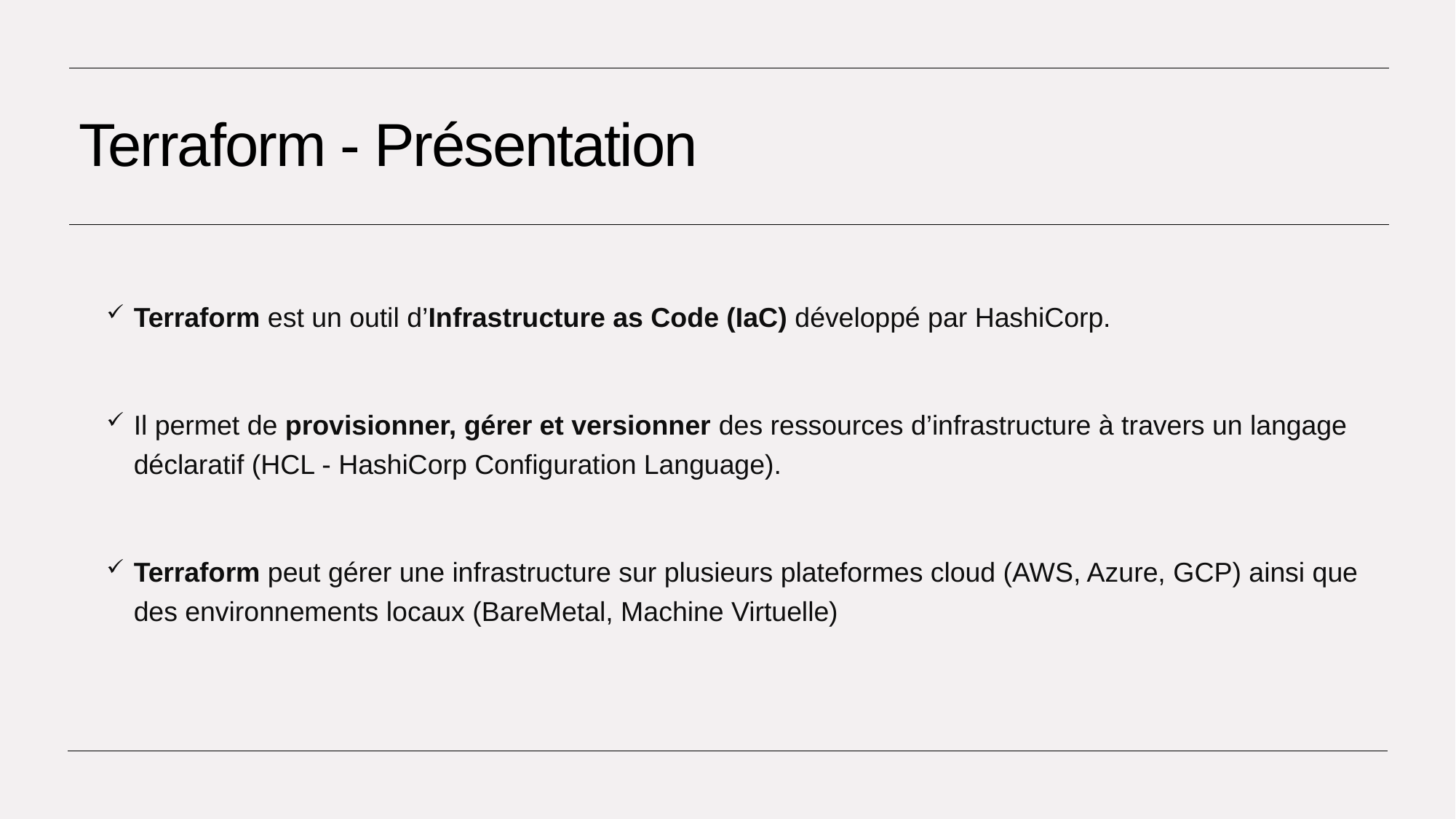

# Terraform - Présentation

Terraform est un outil d’Infrastructure as Code (IaC) développé par HashiCorp.

Il permet de provisionner, gérer et versionner des ressources d’infrastructure à travers un langage déclaratif (HCL - HashiCorp Configuration Language).

Terraform peut gérer une infrastructure sur plusieurs plateformes cloud (AWS, Azure, GCP) ainsi que des environnements locaux (BareMetal, Machine Virtuelle)